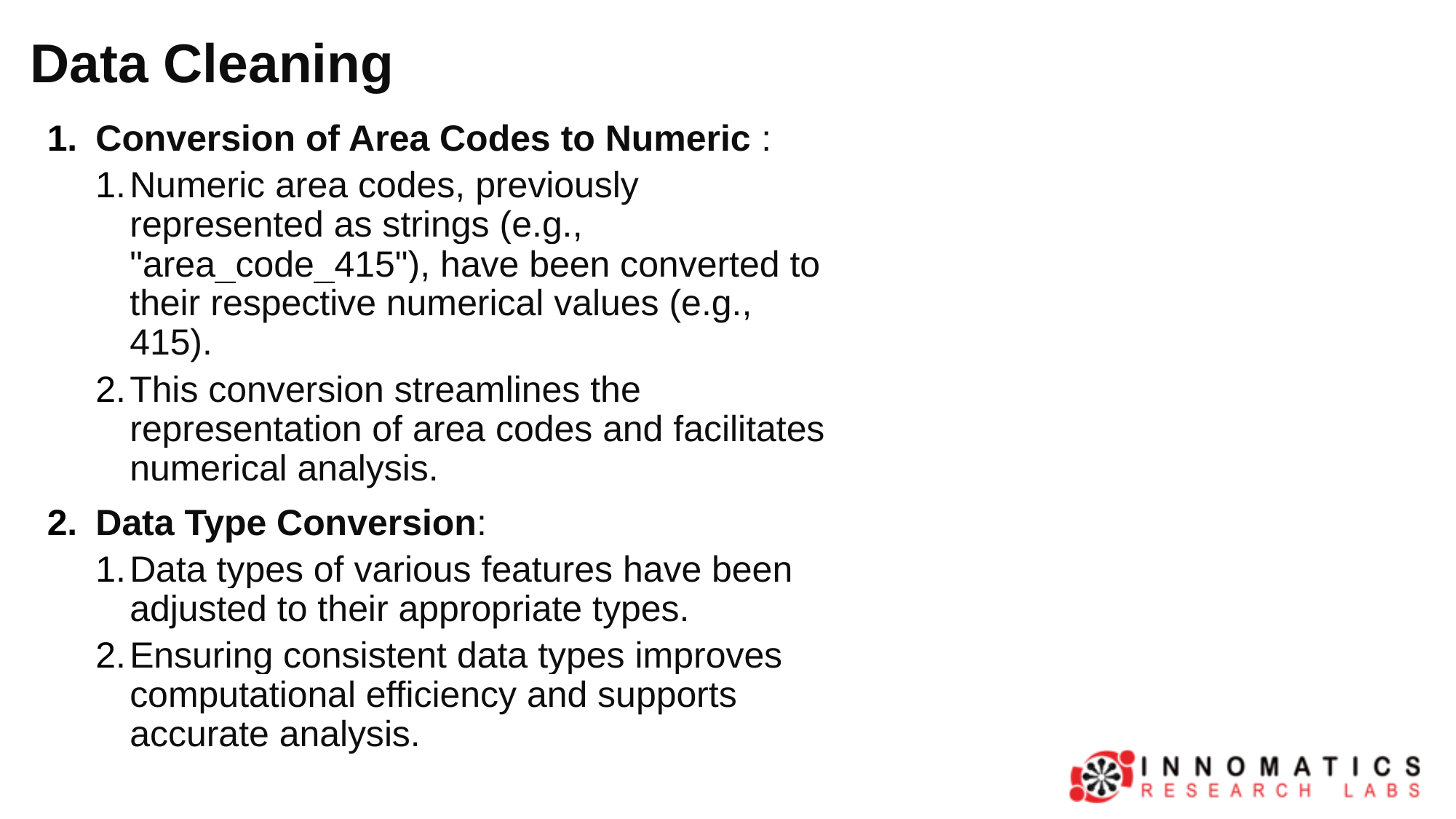

Data Cleaning
Conversion of Area Codes to Numeric :
Numeric area codes, previously represented as strings (e.g., "area_code_415"), have been converted to their respective numerical values (e.g., 415).
This conversion streamlines the representation of area codes and facilitates numerical analysis.
Data Type Conversion:
Data types of various features have been adjusted to their appropriate types.
Ensuring consistent data types improves computational efficiency and supports accurate analysis.